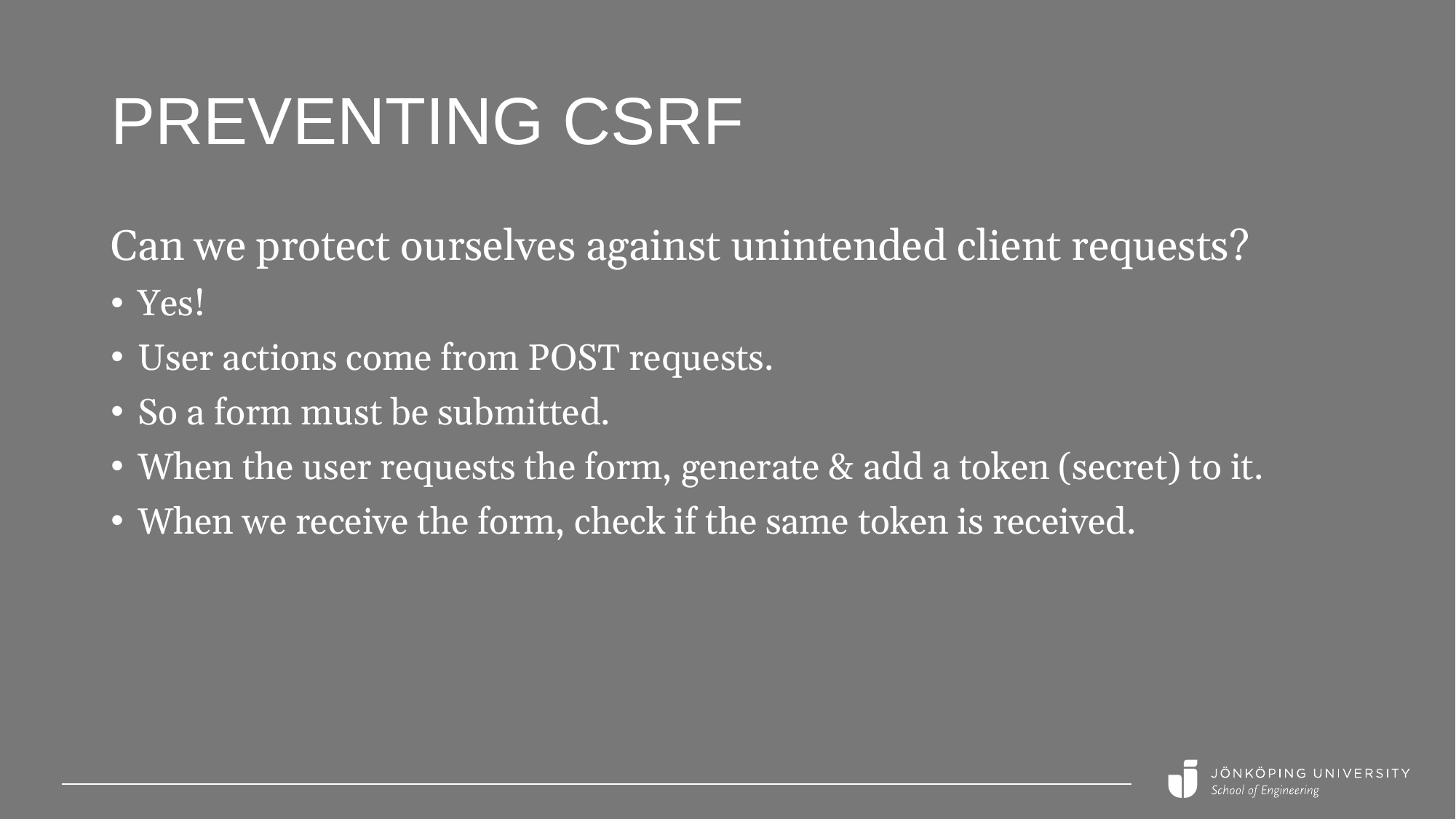

# Preventing CSRF
Can we protect ourselves against unintended client requests?
Yes!
User actions come from POST requests.
So a form must be submitted.
When the user requests the form, generate & add a token (secret) to it.
When we receive the form, check if the same token is received.